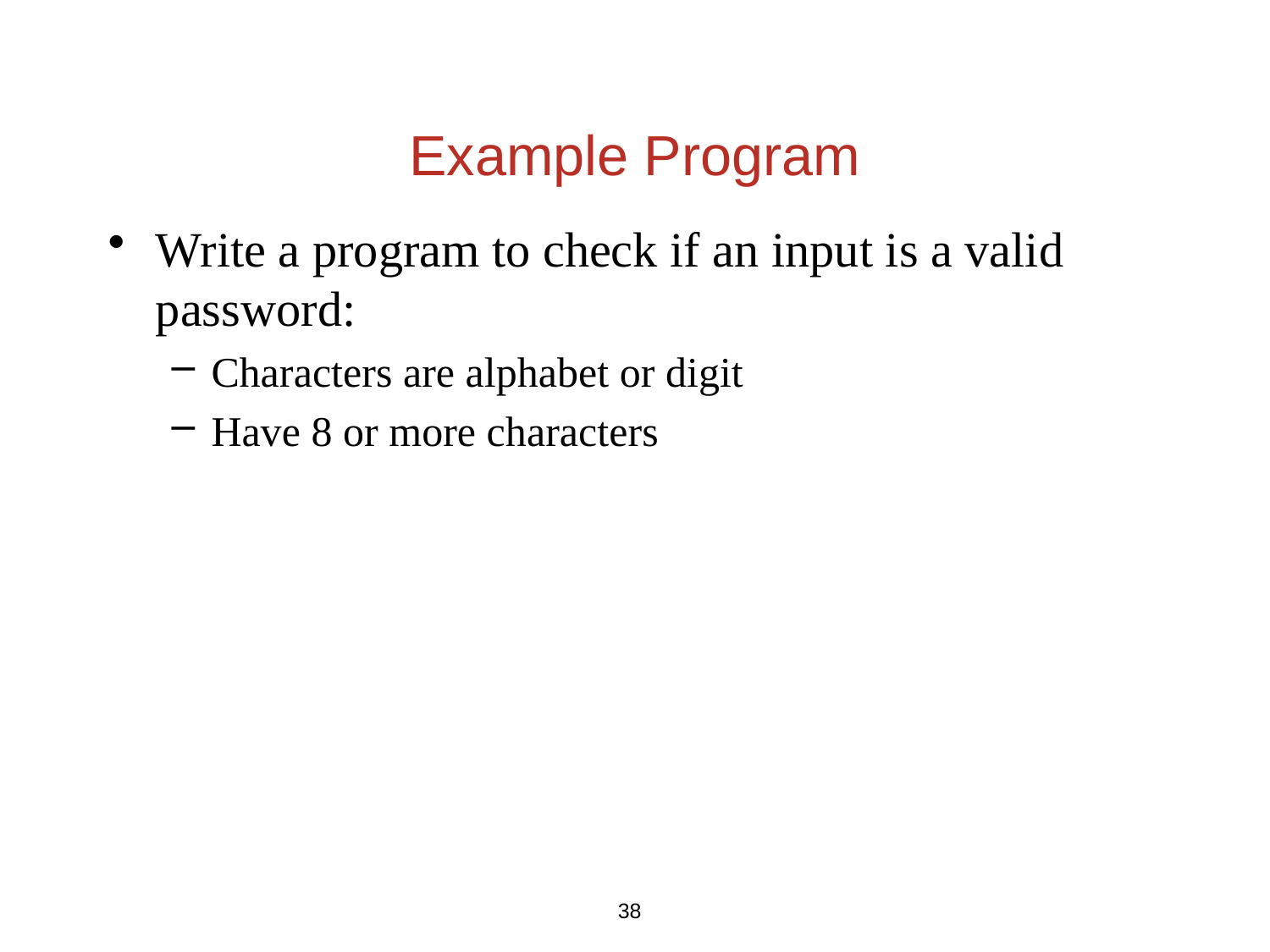

# Example Program
Write a program to check if an input is a valid password:
Characters are alphabet or digit
Have 8 or more characters
38